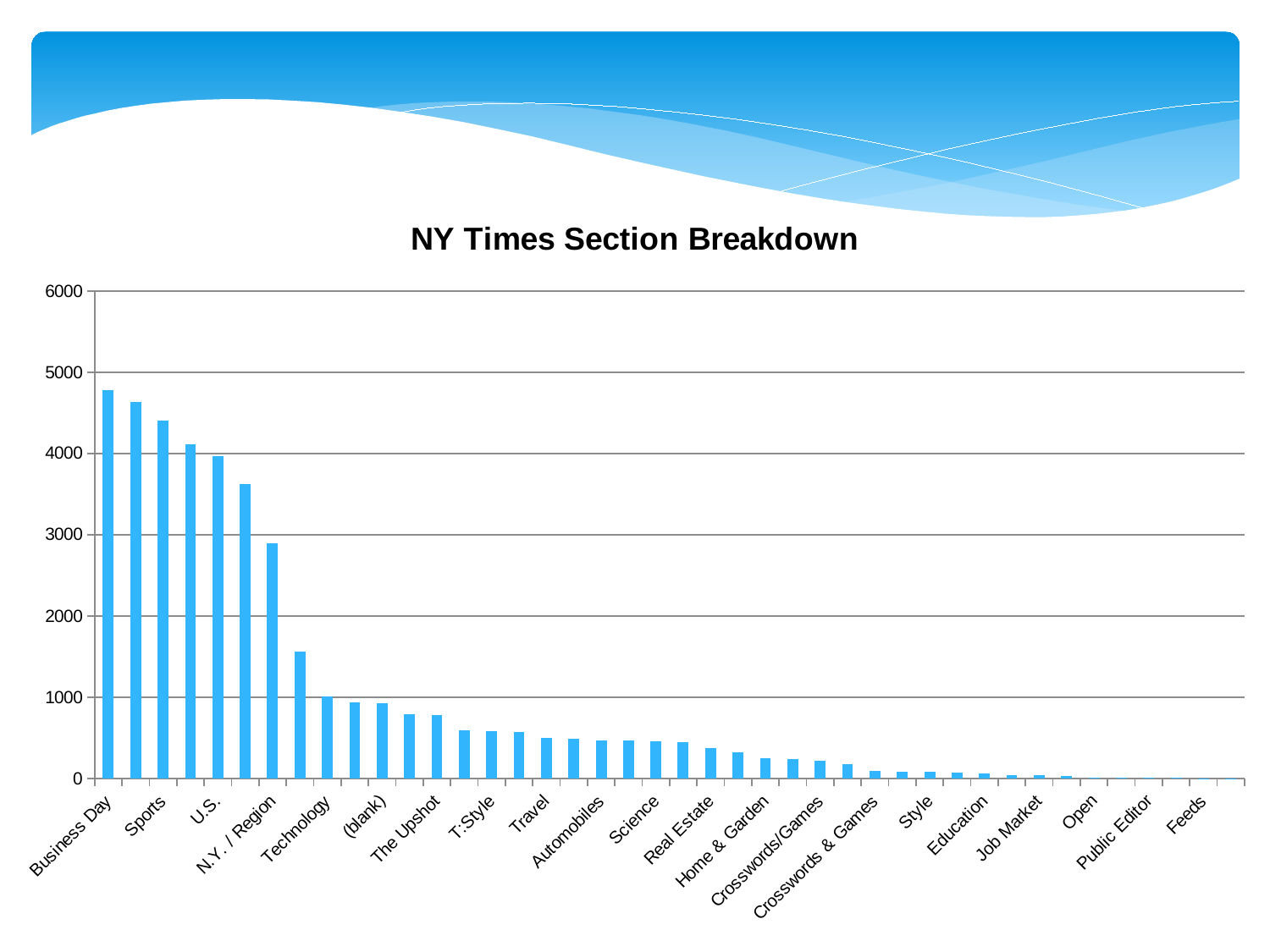

### Chart: NY Times Section Breakdown

| Category | Count |
|---|---|
| Business Day | 4784.0 |
| World | 4639.0 |
| Sports | 4408.0 |
| Opinion | 4113.0 |
| U.S. | 3964.0 |
| Arts | 3627.0 |
| N.Y. / Region | 2897.0 |
| Fashion & Style | 1563.0 |
| Technology | 1007.0 |
| Movies | 932.0 |
| (blank) | 926.0 |
| Books | 795.0 |
| The Upshot | 784.0 |
| Health | 590.0 |
| T:Style | 588.0 |
| Multimedia/Photos | 572.0 |
| Travel | 497.0 |
| Magazine | 486.0 |
| Automobiles | 470.0 |
| Theater | 464.0 |
| Science | 453.0 |
| Dining & Wine | 447.0 |
| Real Estate | 374.0 |
| Corrections | 321.0 |
| Home & Garden | 248.0 |
| Multimedia | 243.0 |
| Crosswords/Games | 214.0 |
| Your Money | 175.0 |
| Crosswords & Games | 93.0 |
| Great Homes & Destinations | 85.0 |
| Style | 82.0 |
| T Magazine | 74.0 |
| Education | 60.0 |
| Sunday Review | 44.0 |
| Job Market | 39.0 |
| Great Homes and Destinations | 26.0 |
| Open | 10.0 |
| Blogs | 8.0 |
| Public Editor | 6.0 |
| Obituaries | 5.0 |
| Feeds | 2.0 |
| Afternoon Update | 1.0 |